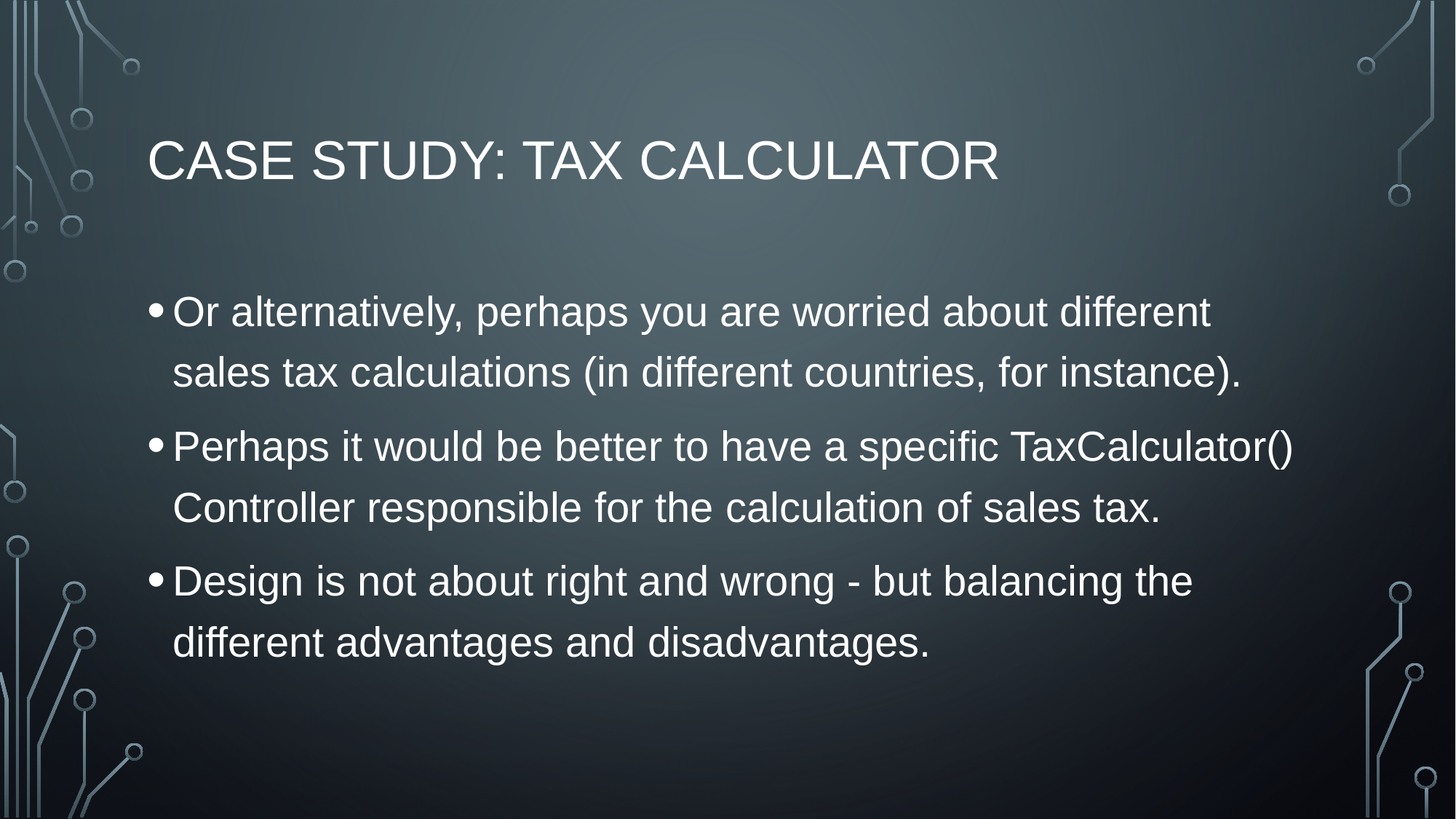

# Case study: tax calculator
Or alternatively, perhaps you are worried about different sales tax calculations (in different countries, for instance).
Perhaps it would be better to have a specific TaxCalculator() Controller responsible for the calculation of sales tax.
Design is not about right and wrong - but balancing the different advantages and disadvantages.